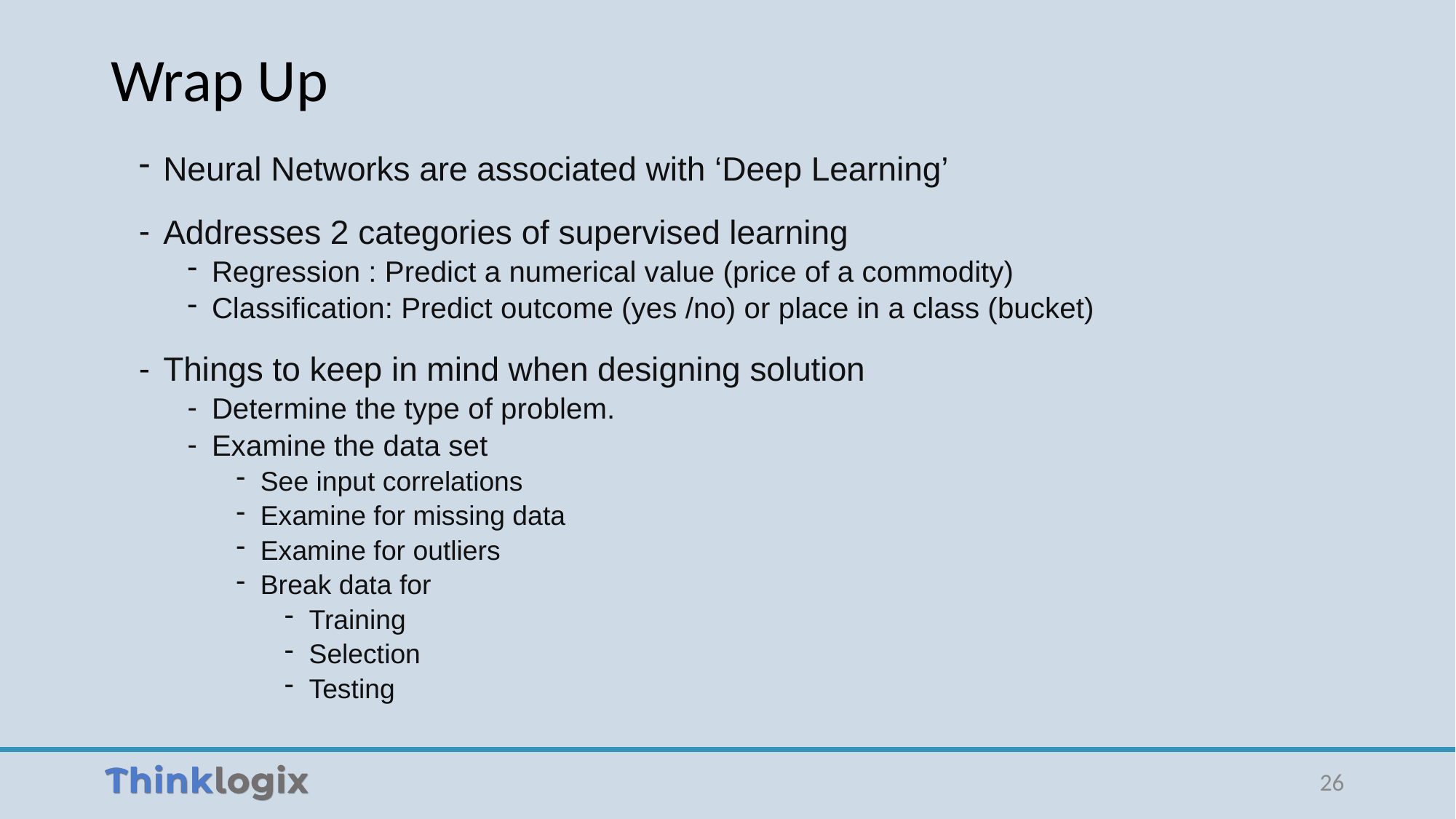

# Wrap Up
Neural Networks are associated with ‘Deep Learning’

Addresses 2 categories of supervised learning
Regression : Predict a numerical value (price of a commodity)
Classification: Predict outcome (yes /no) or place in a class (bucket)

Things to keep in mind when designing solution
Determine the type of problem.
Examine the data set
See input correlations
Examine for missing data
Examine for outliers
Break data for
Training
Selection
Testing

26